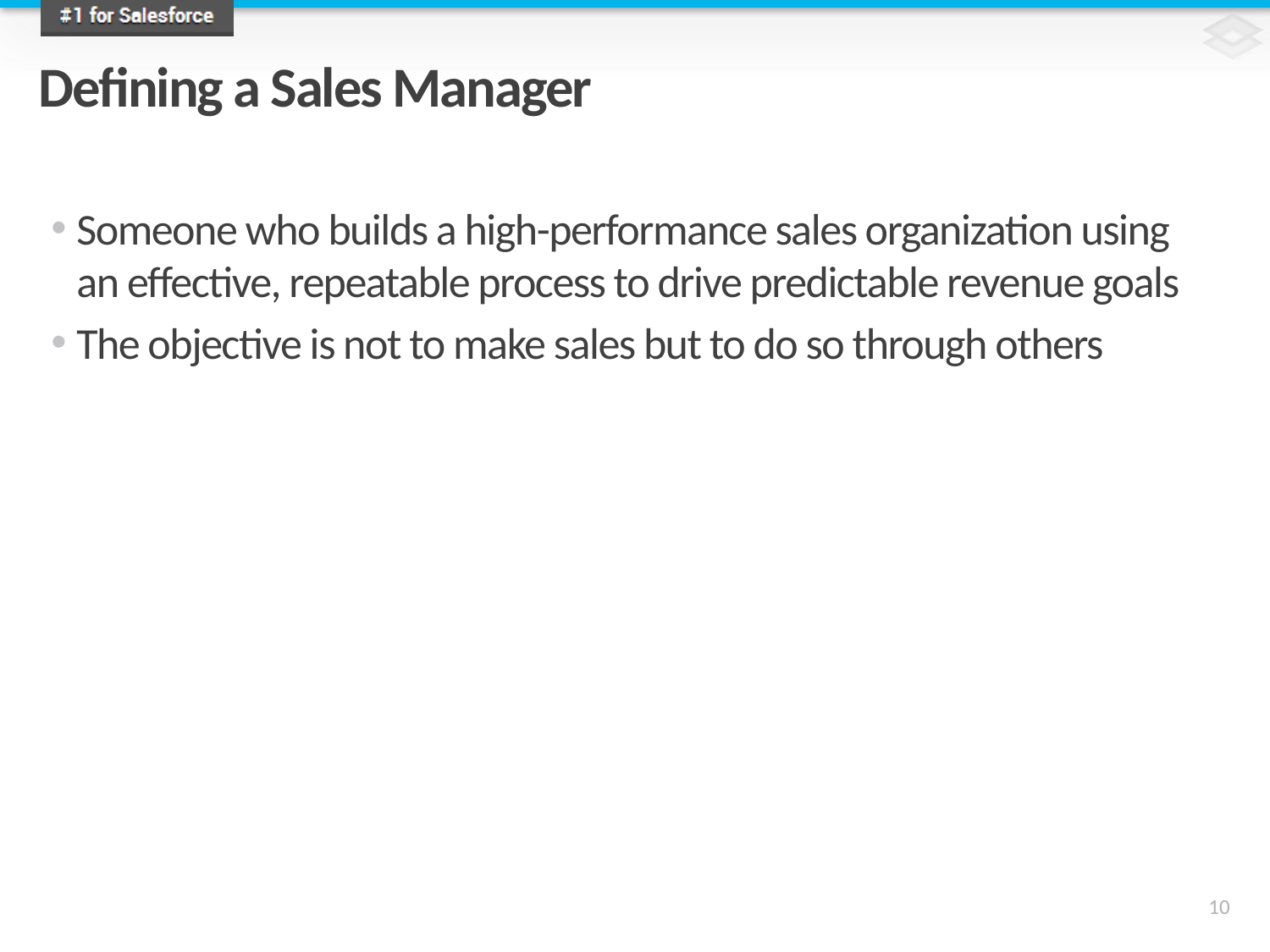

# Defining a Sales Manager
Someone who builds a high-performance sales organization using an effective, repeatable process to drive predictable revenue goals
The objective is not to make sales but to do so through others
10